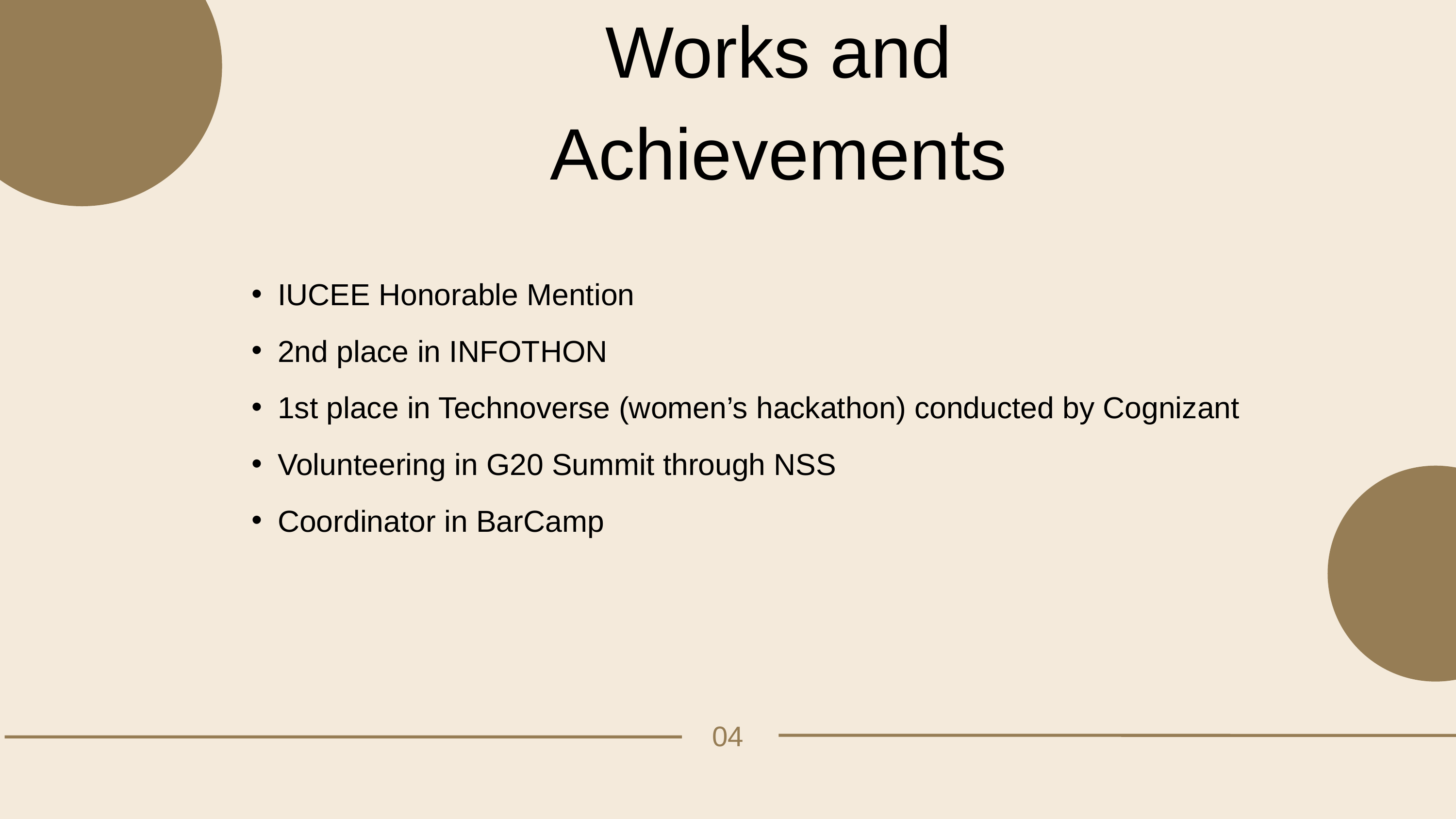

Works and Achievements

IUCEE Honorable Mention

2nd place in INFOTHON

1st place in Technoverse (women’s hackathon) conducted by Cognizant

Volunteering in G20 Summit through NSS

Coordinator in BarCamp

04